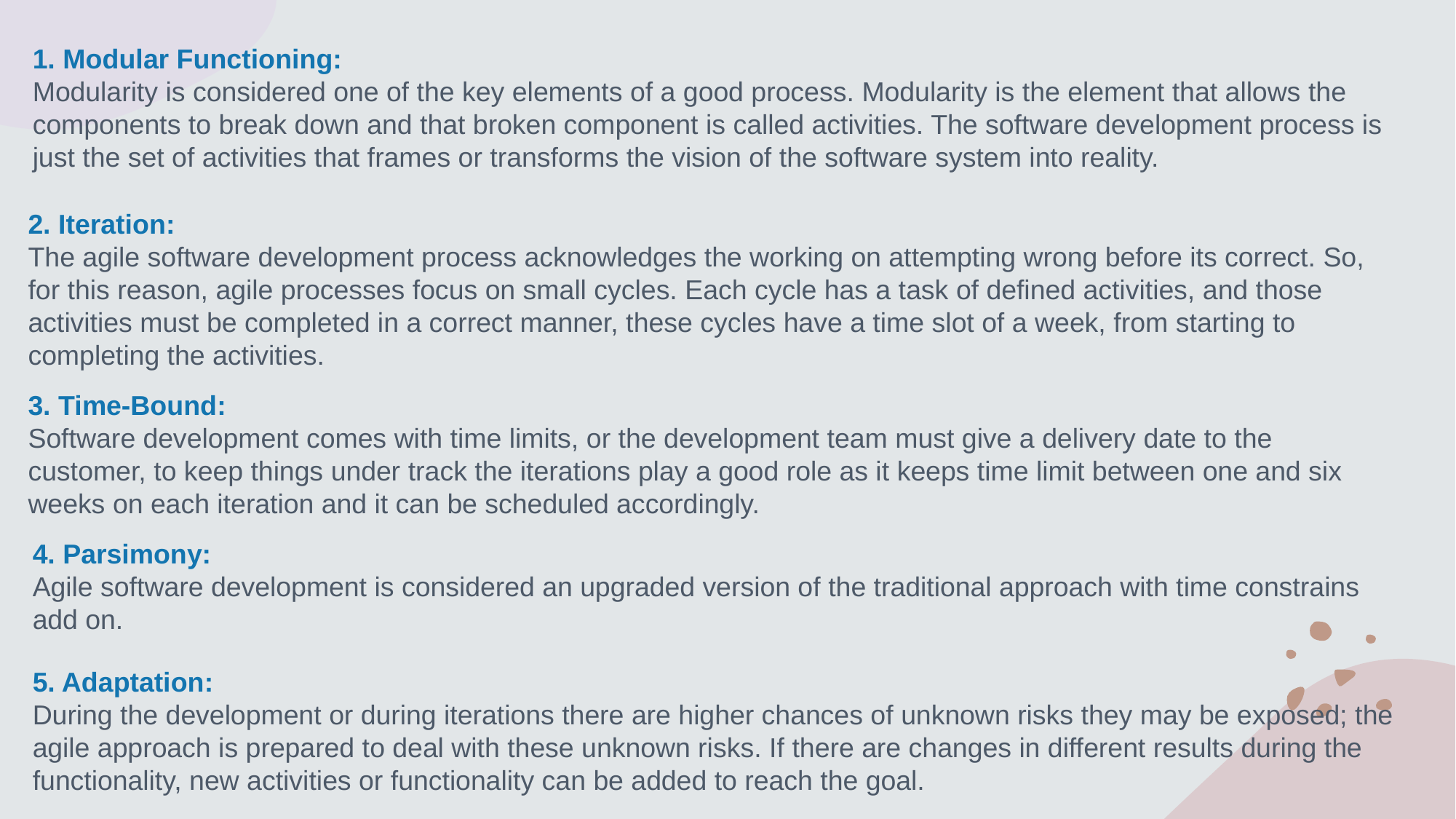

1. Modular Functioning:
Modularity is considered one of the key elements of a good process. Modularity is the element that allows the components to break down and that broken component is called activities. The software development process is just the set of activities that frames or transforms the vision of the software system into reality.
2. Iteration:
The agile software development process acknowledges the working on attempting wrong before its correct. So, for this reason, agile processes focus on small cycles. Each cycle has a task of defined activities, and those activities must be completed in a correct manner, these cycles have a time slot of a week, from starting to completing the activities.
3. Time-Bound:
Software development comes with time limits, or the development team must give a delivery date to the customer, to keep things under track the iterations play a good role as it keeps time limit between one and six weeks on each iteration and it can be scheduled accordingly.
4. Parsimony:
Agile software development is considered an upgraded version of the traditional approach with time constrains add on.
5. Adaptation:
During the development or during iterations there are higher chances of unknown risks they may be exposed; the agile approach is prepared to deal with these unknown risks. If there are changes in different results during the functionality, new activities or functionality can be added to reach the goal.